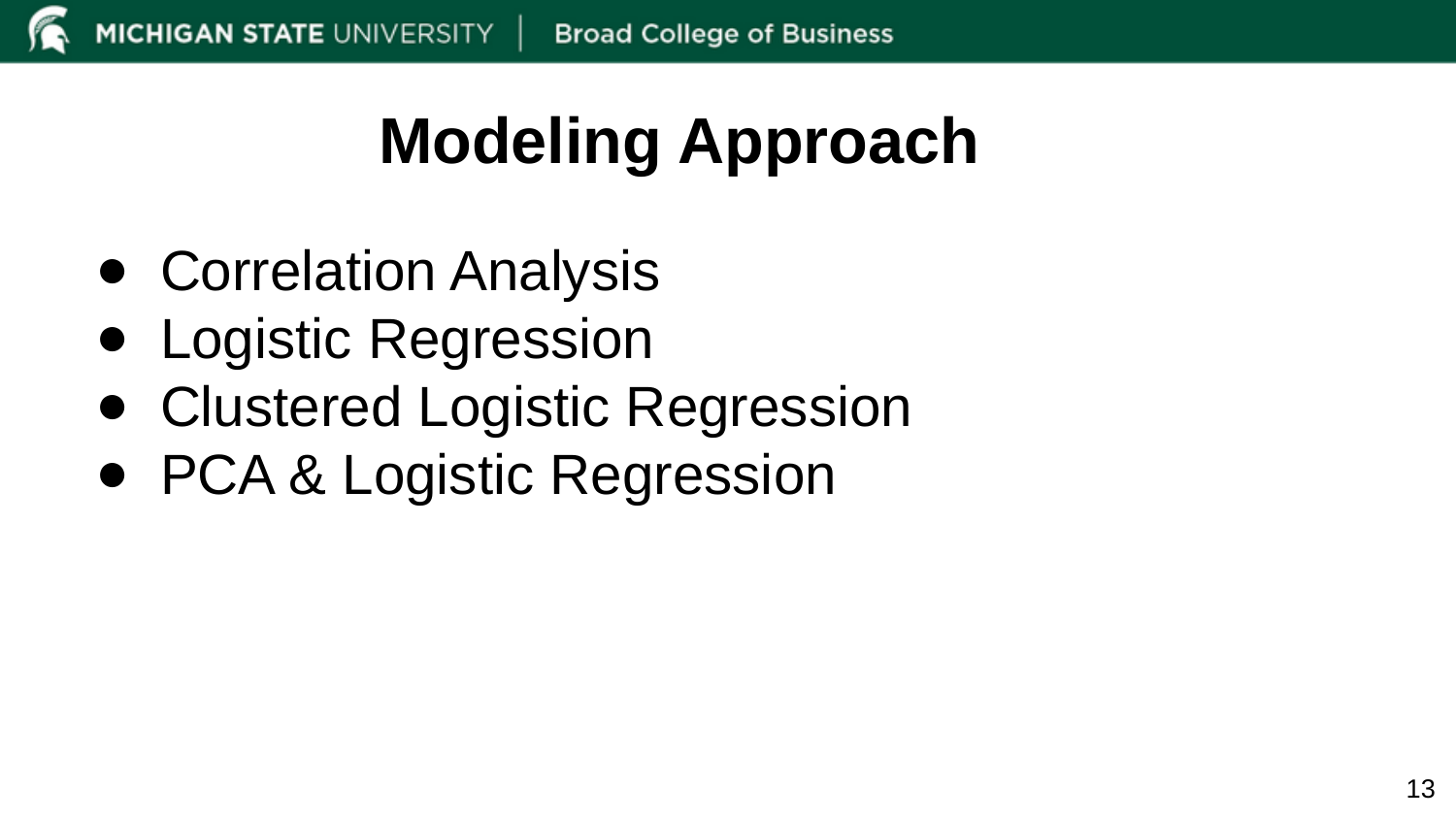

# Modeling Approach
Correlation Analysis
Logistic Regression
Clustered Logistic Regression
PCA & Logistic Regression
13